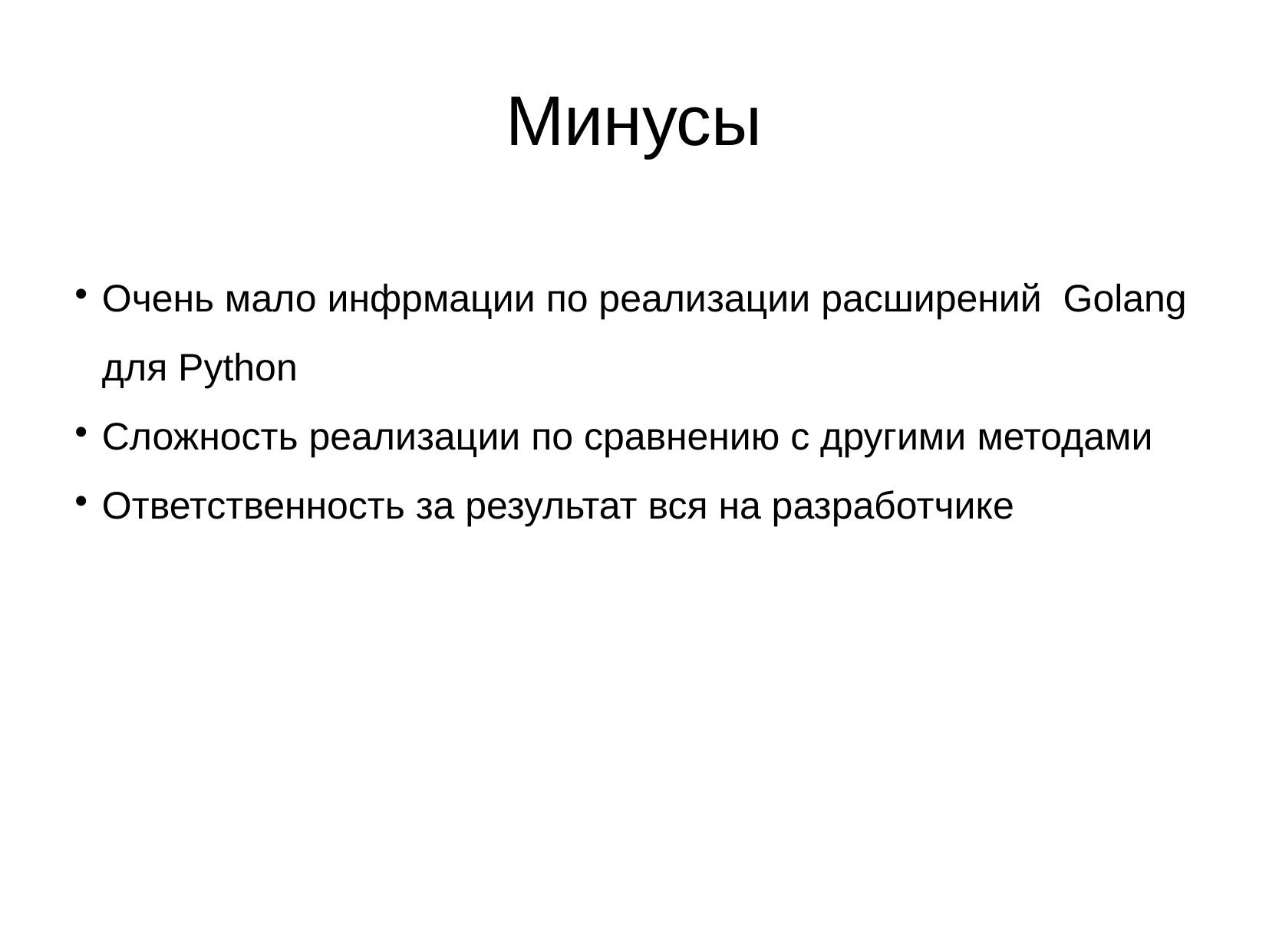

Минусы
Очень мало инфрмации по реализации расширений  Golang для Python
Сложность реализации по сравнению с другими методами
Ответственность за результат вся на разработчике